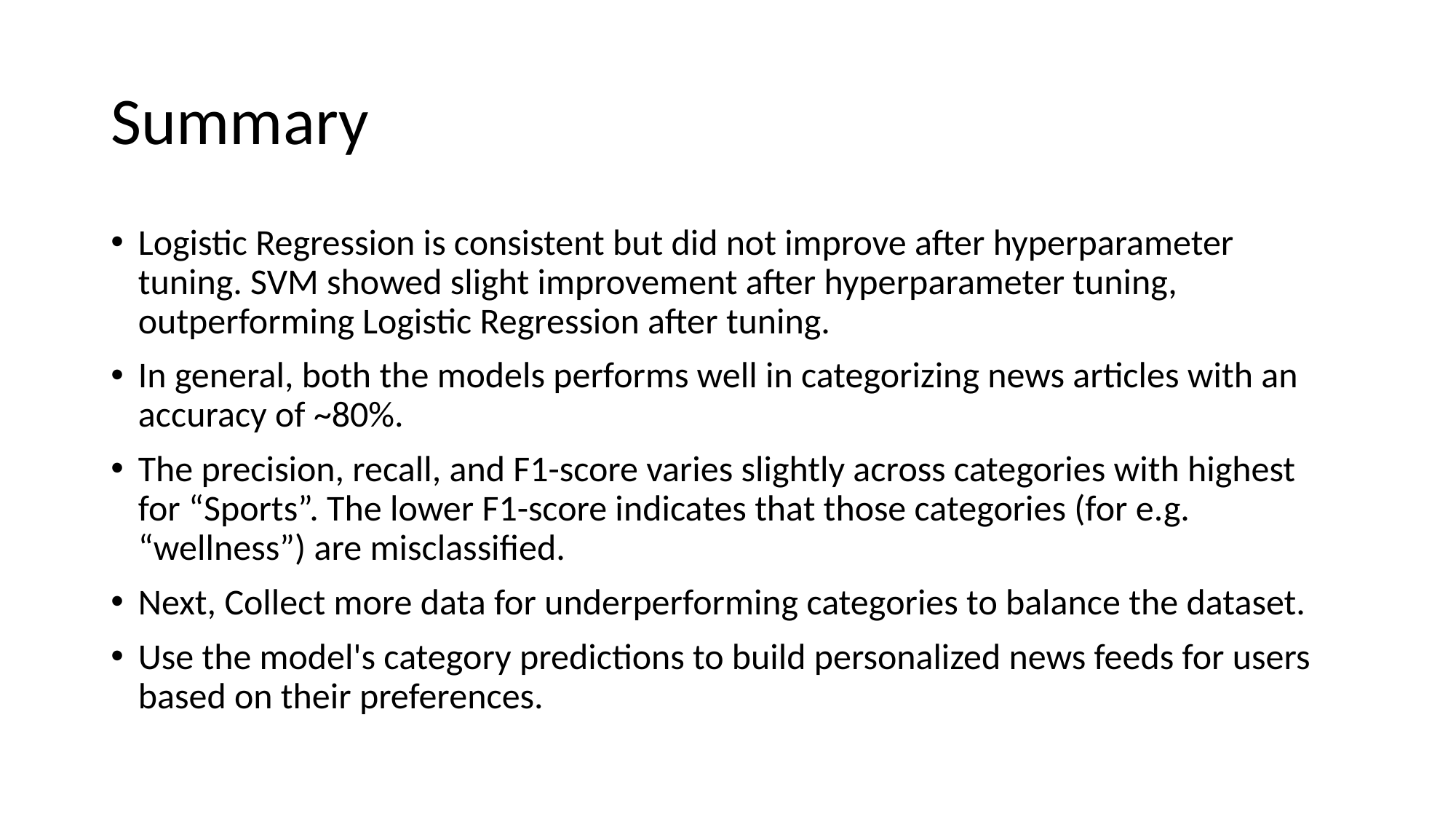

# Summary
Logistic Regression is consistent but did not improve after hyperparameter tuning. SVM showed slight improvement after hyperparameter tuning, outperforming Logistic Regression after tuning.
In general, both the models performs well in categorizing news articles with an accuracy of ~80%.
The precision, recall, and F1-score varies slightly across categories with highest for “Sports”. The lower F1-score indicates that those categories (for e.g. “wellness”) are misclassified.
Next, Collect more data for underperforming categories to balance the dataset.
Use the model's category predictions to build personalized news feeds for users based on their preferences.